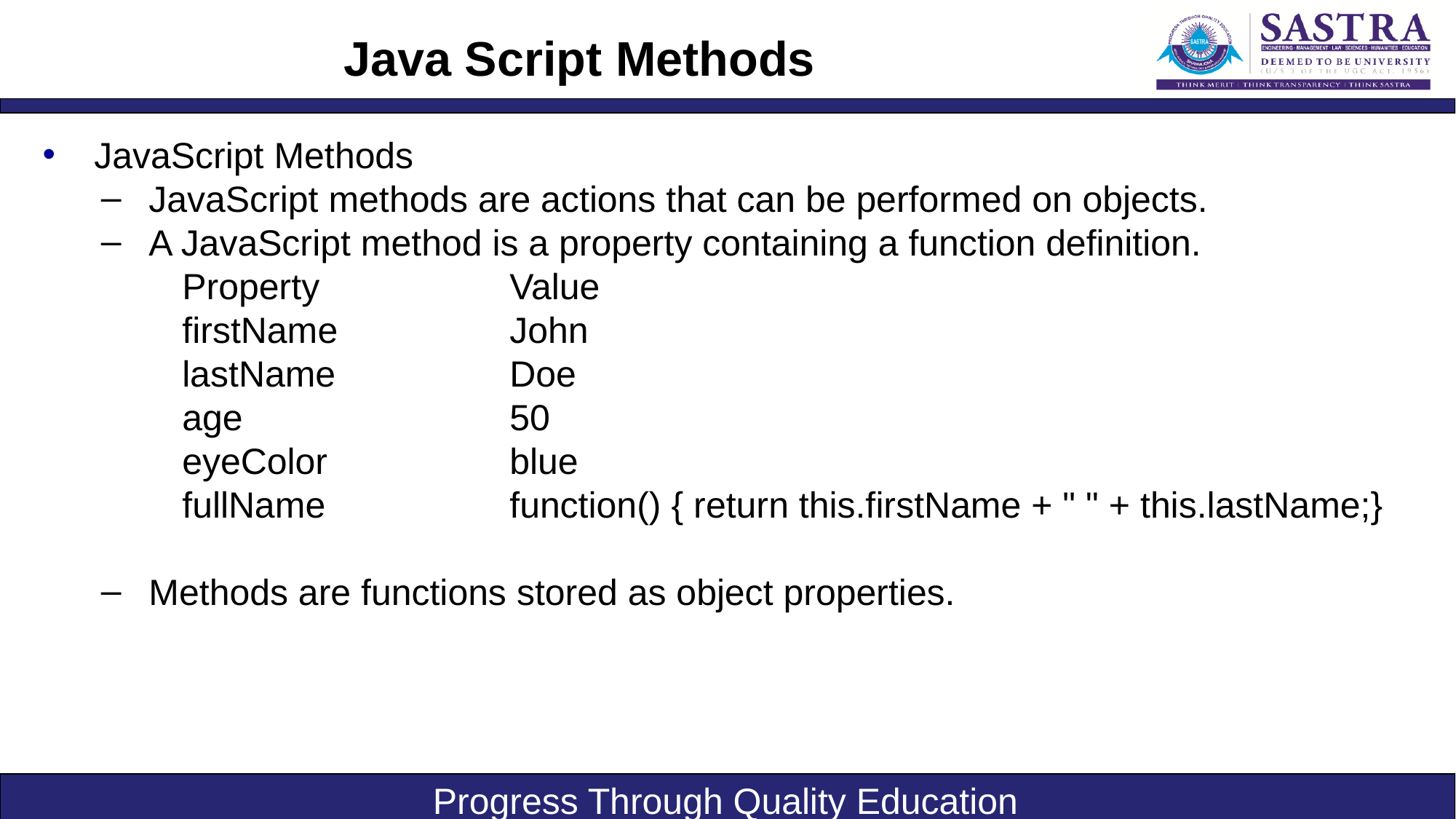

# Java Script Methods
JavaScript Methods
JavaScript methods are actions that can be performed on objects.
A JavaScript method is a property containing a function definition.
Property 		Value
firstName 		John
lastName 		Doe
age 			50
eyeColor 		blue
fullName 		function() { return this.firstName + " " + this.lastName;}

Methods are functions stored as object properties.